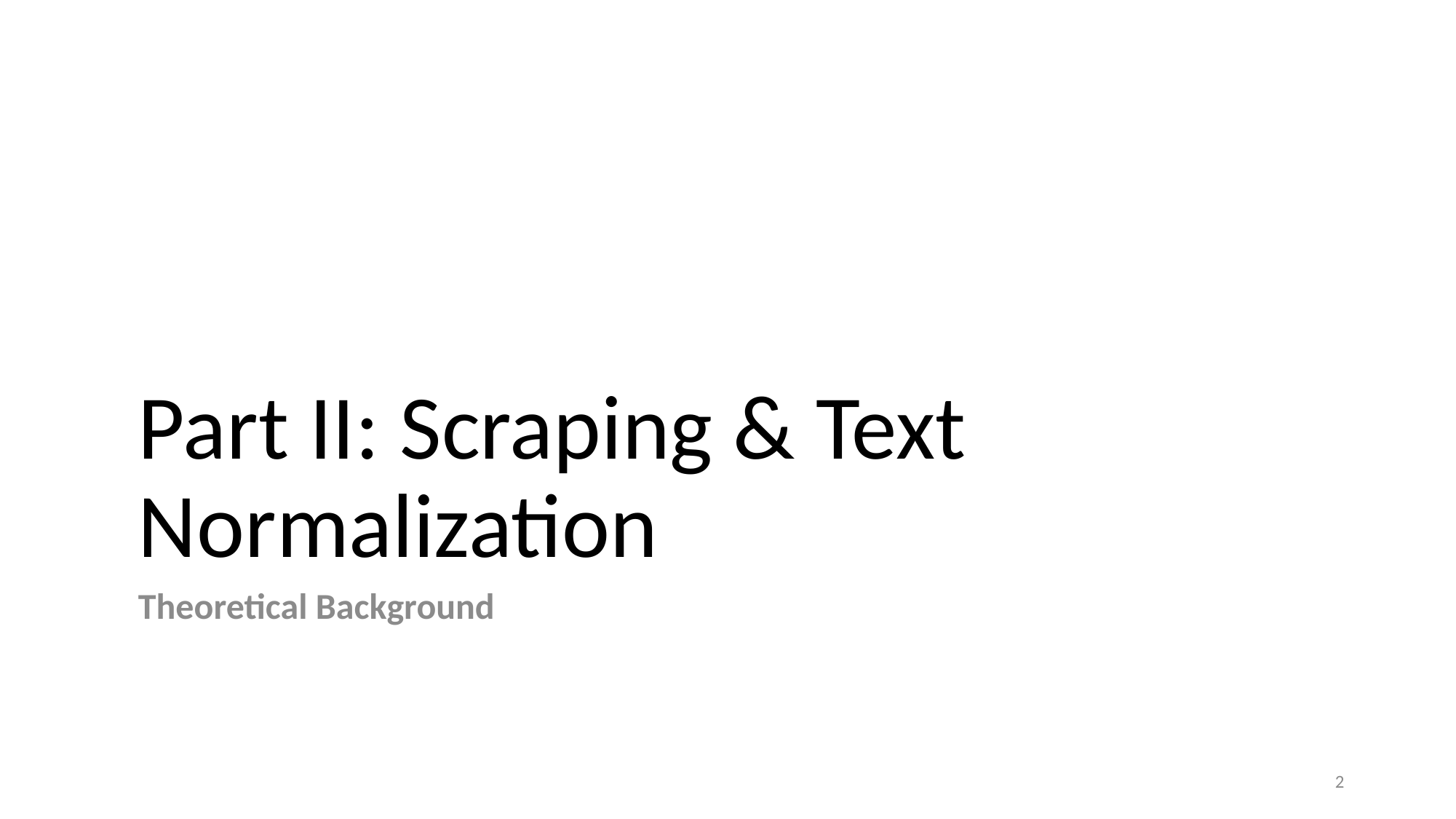

# Part II: Scraping & Text Normalization
Theoretical Background
2